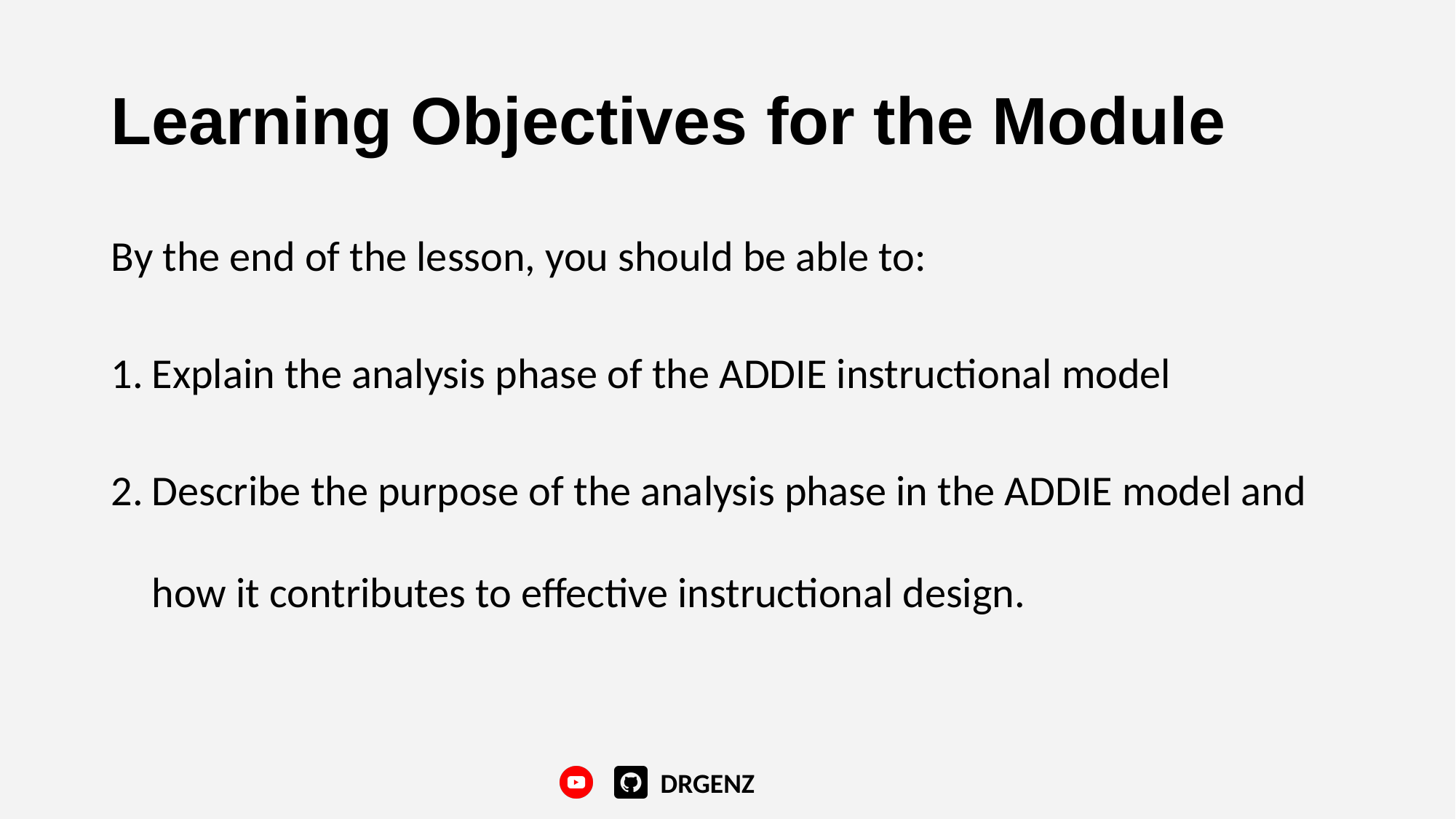

# Learning Objectives for the Module
By the end of the lesson, you should be able to:
Explain the analysis phase of the ADDIE instructional model
Describe the purpose of the analysis phase in the ADDIE model and how it contributes to effective instructional design.